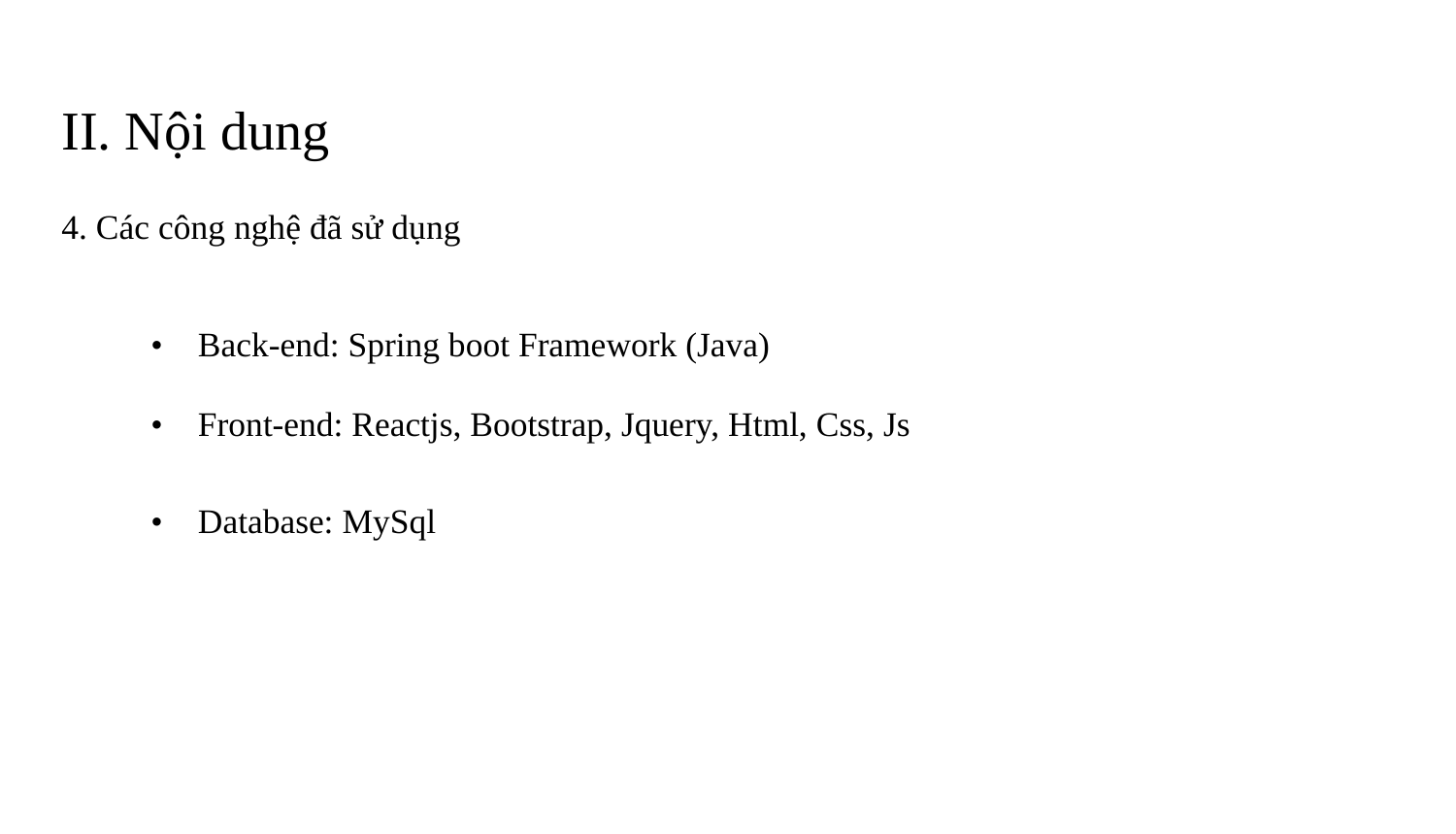

II. Nội dung
4. Các công nghệ đã sử dụng
•    Back-end: Spring boot Framework (Java)
•    Front-end: Reactjs, Bootstrap, Jquery, Html, Css, Js
•    Database: MySql